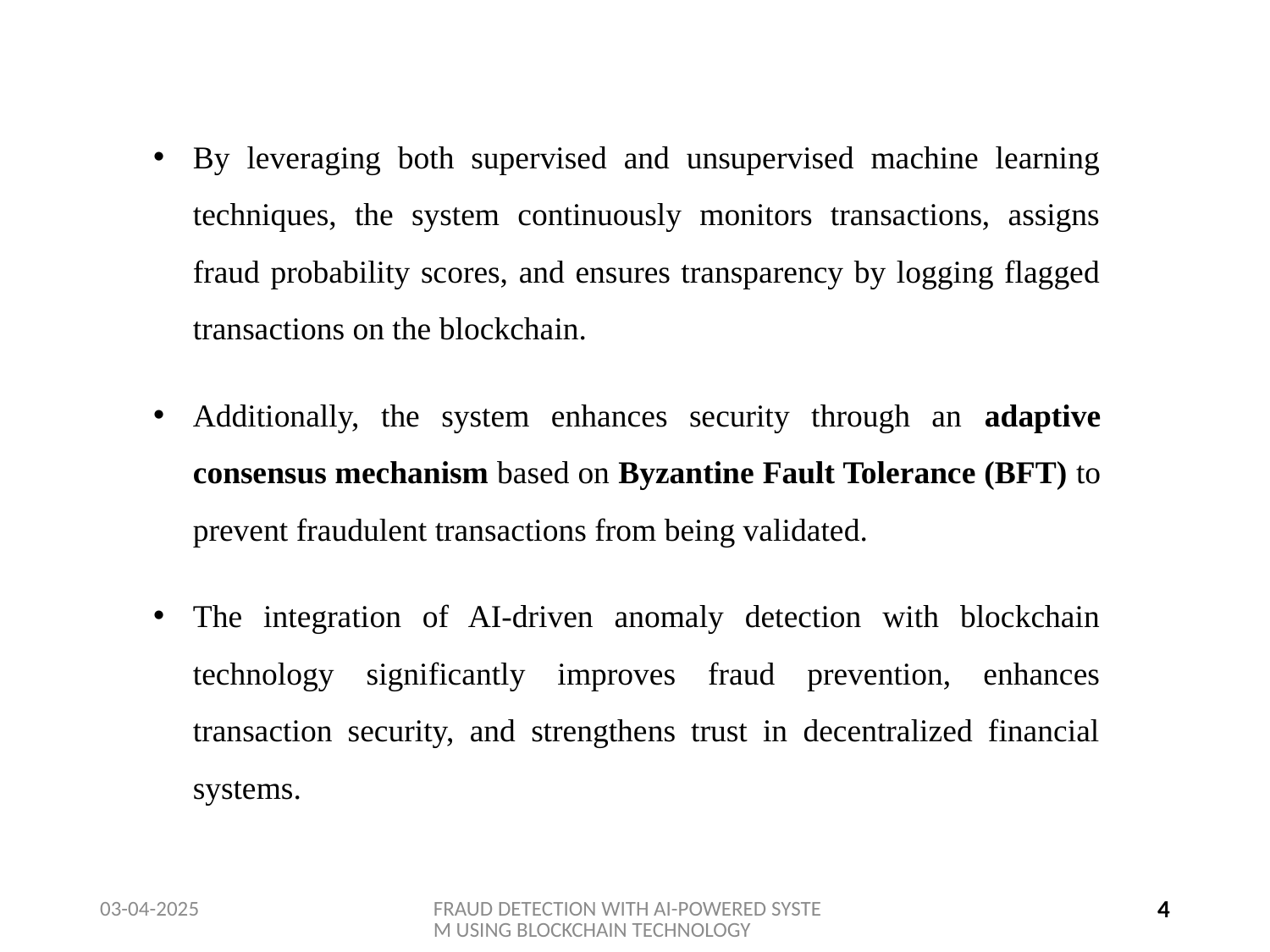

By leveraging both supervised and unsupervised machine learning techniques, the system continuously monitors transactions, assigns fraud probability scores, and ensures transparency by logging flagged transactions on the blockchain.
Additionally, the system enhances security through an adaptive consensus mechanism based on Byzantine Fault Tolerance (BFT) to prevent fraudulent transactions from being validated.
The integration of AI-driven anomaly detection with blockchain technology significantly improves fraud prevention, enhances transaction security, and strengthens trust in decentralized financial systems.

03-04-2025
FRAUD DETECTION WITH AI-POWERED SYSTEM USING BLOCKCHAIN TECHNOLOGY
4